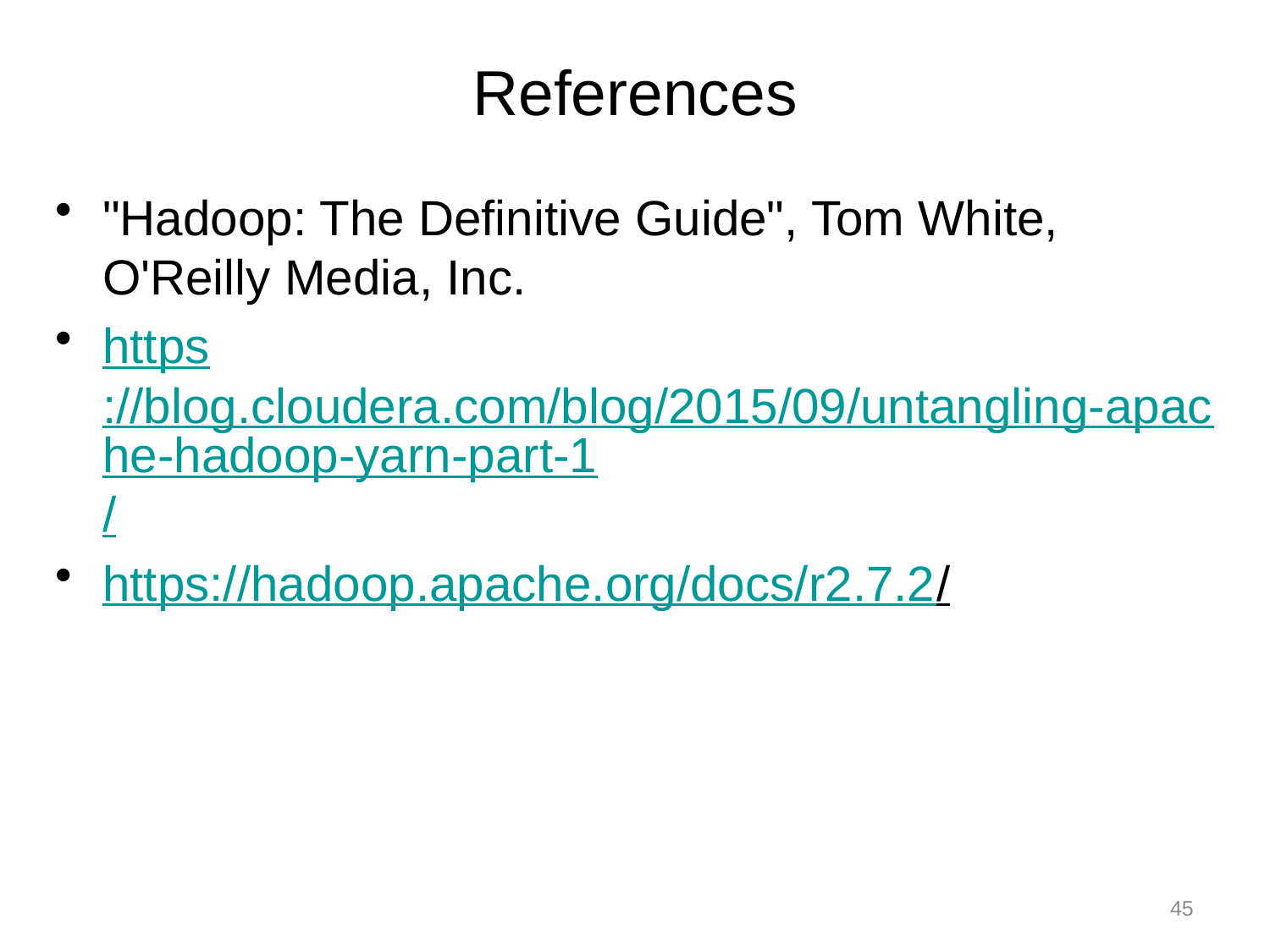

# References
"Hadoop: The Definitive Guide", Tom White, O'Reilly Media, Inc.
https://blog.cloudera.com/blog/2015/09/untangling-apache-hadoop-yarn-part-1/
https://hadoop.apache.org/docs/r2.7.2/
45